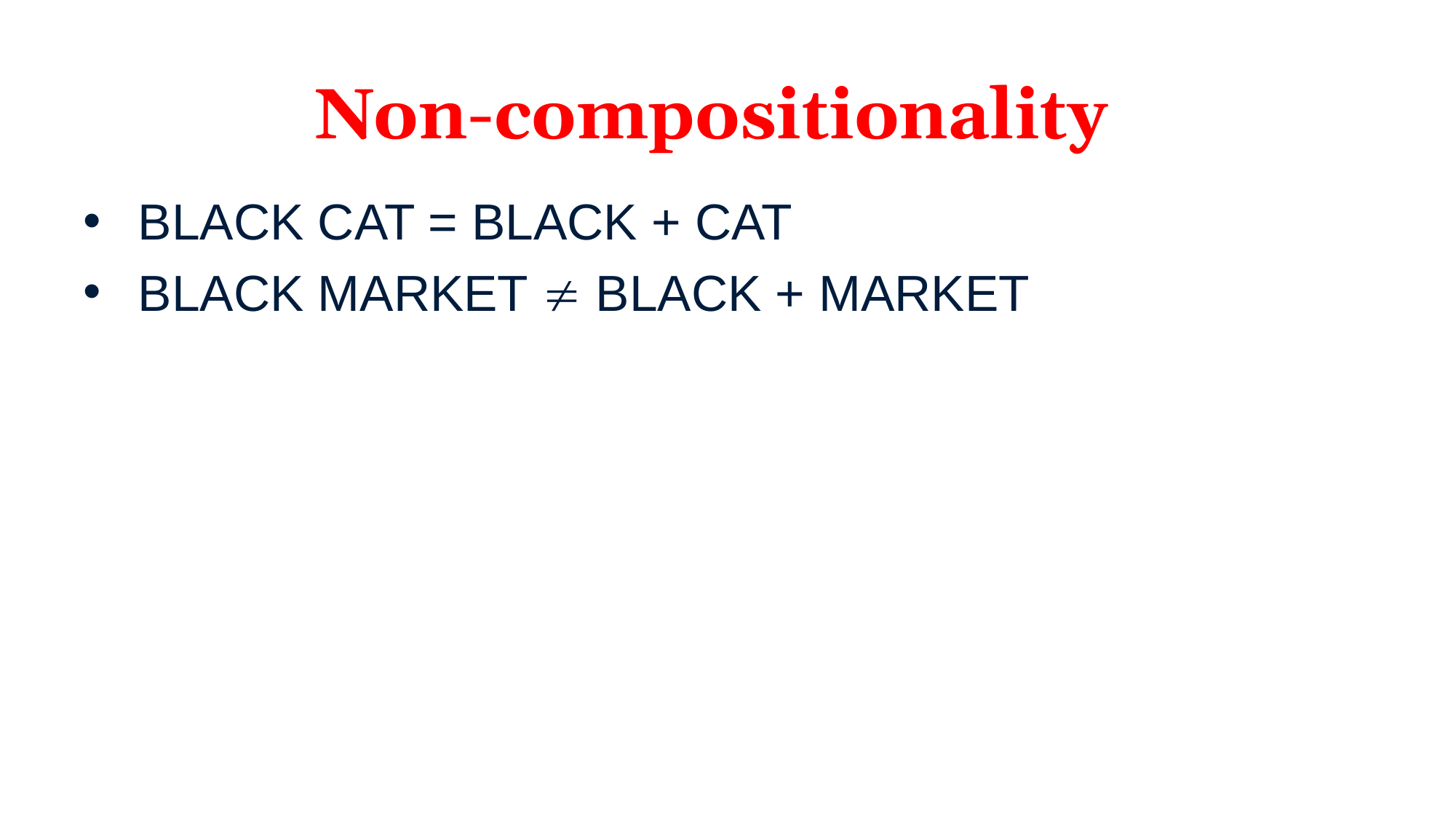

# Non-compositionality
BLACK CAT = BLACK + CAT
BLACK MARKET ≠ BLACK + MARKET